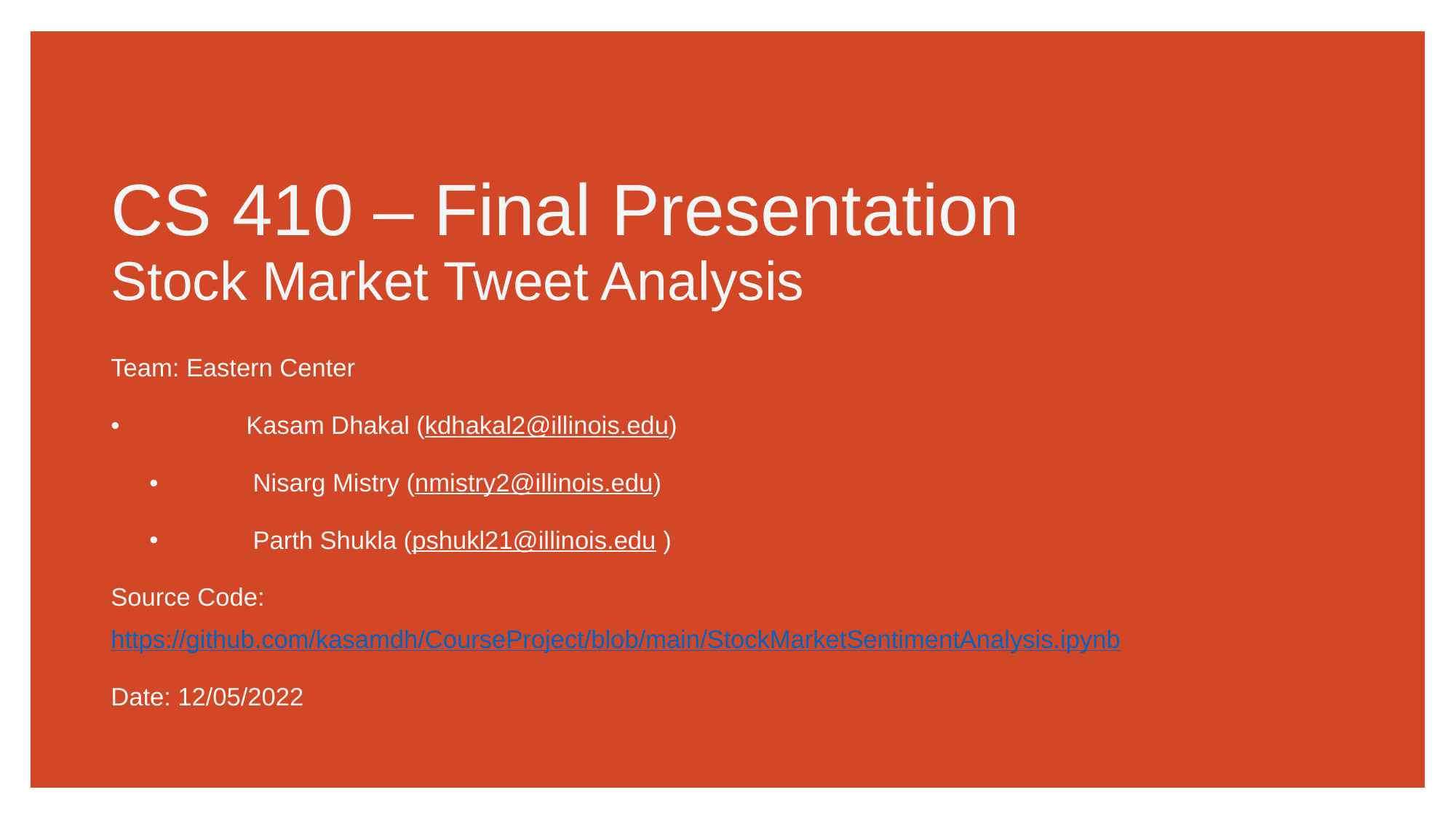

# CS 410 – Final Presentation Stock Market Tweet Analysis
Team: Eastern Center
Kasam Dhakal (kdhakal2@illinois.edu)
 Nisarg Mistry (nmistry2@illinois.edu)
 Parth Shukla (pshukl21@illinois.edu )
Source Code:  https://github.com/kasamdh/CourseProject/blob/main/StockMarketSentimentAnalysis.ipynb
Date: 12/05/2022